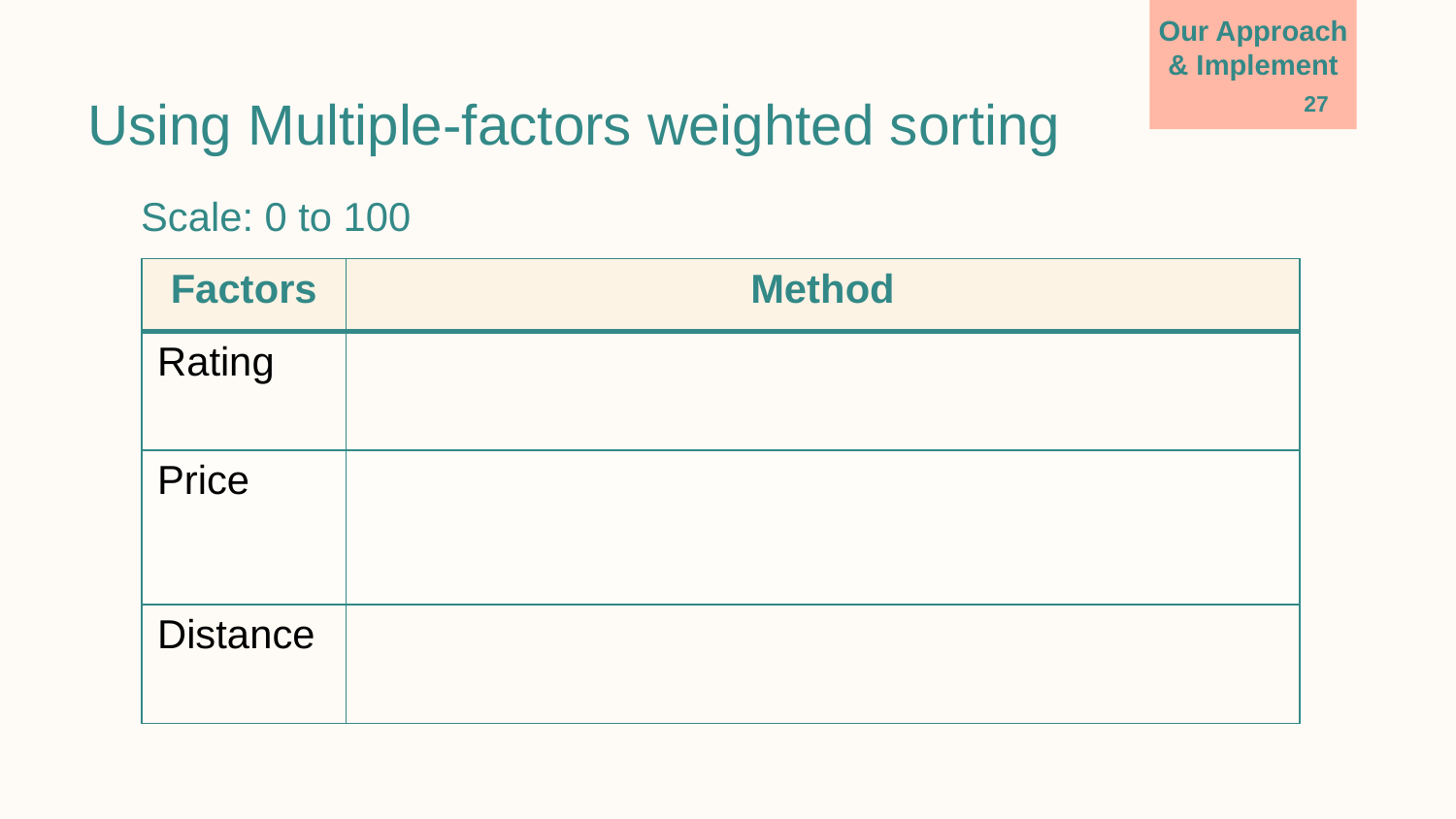

Our Approach & Implement
27
Using Multiple-factors weighted sorting
Scale: 0 to 100

| Factors | Method |
| --- | --- |
| Rating |  |
| Price |  |
| Distance |  |